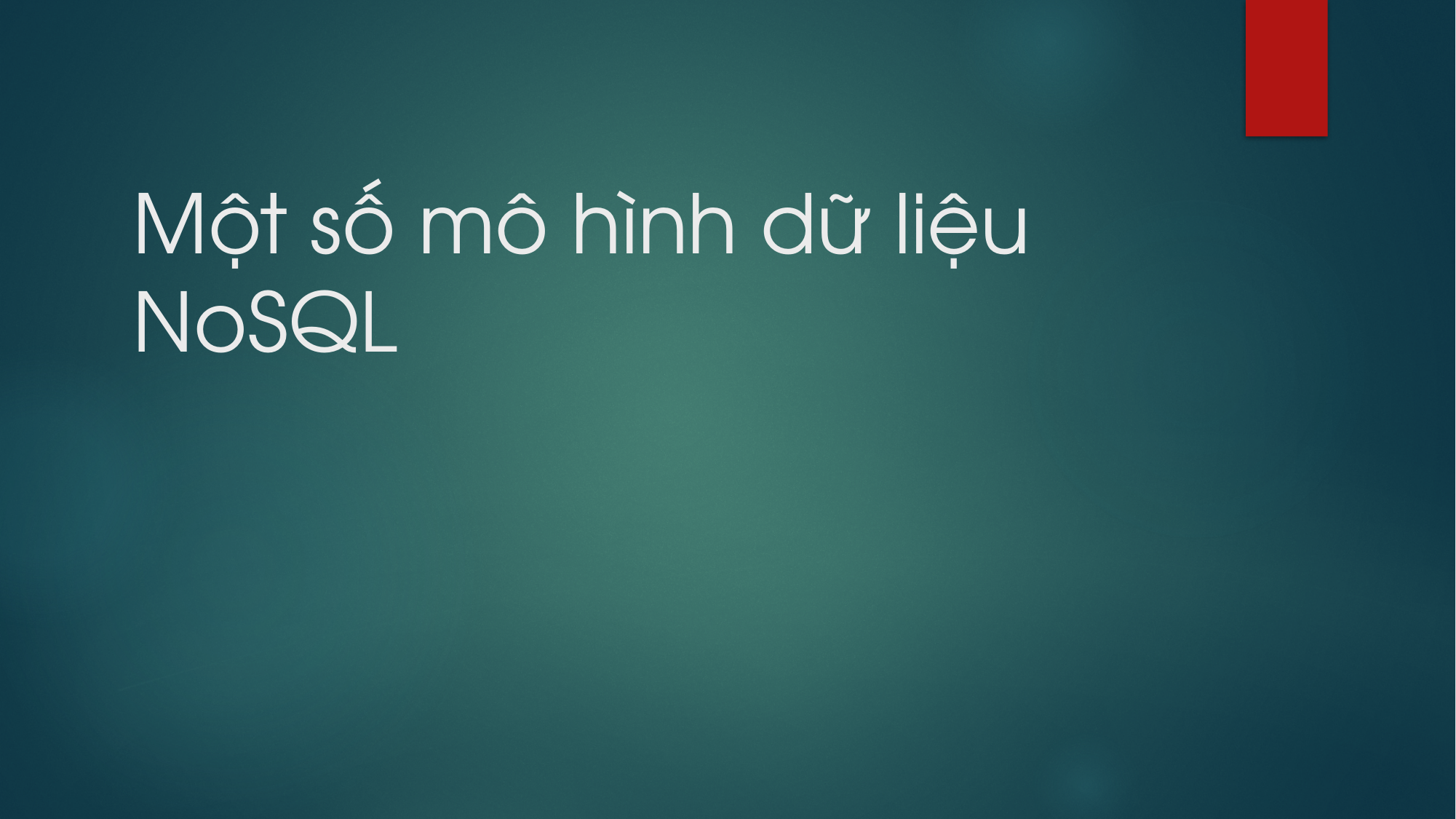

# Một số mô hình dữ liệu NoSQL